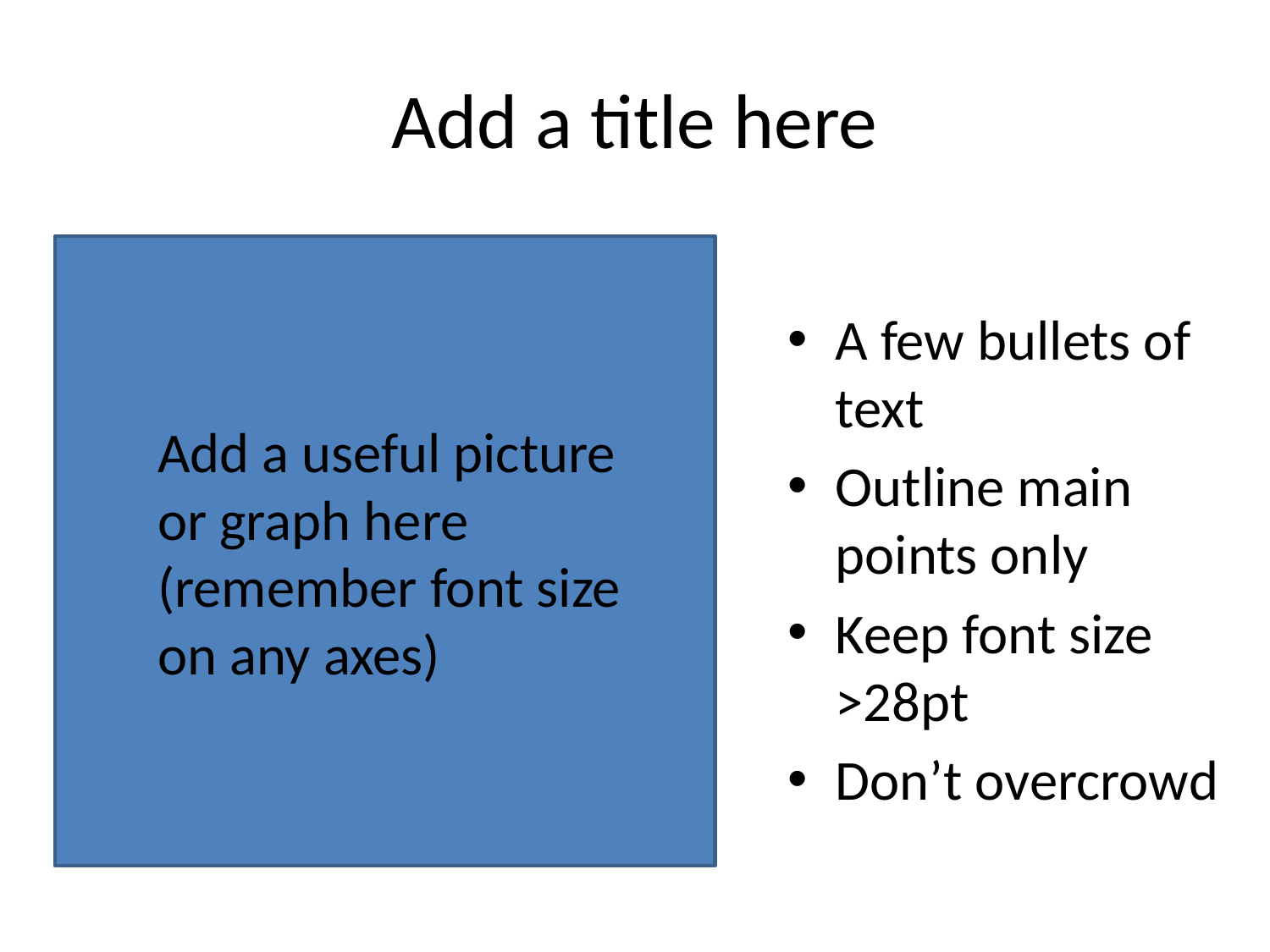

# Add a title here

A few bullets of text
Outline main points only
Keep font size >28pt
Don’t overcrowd
Add a useful picture or graph here (remember font size on any axes)